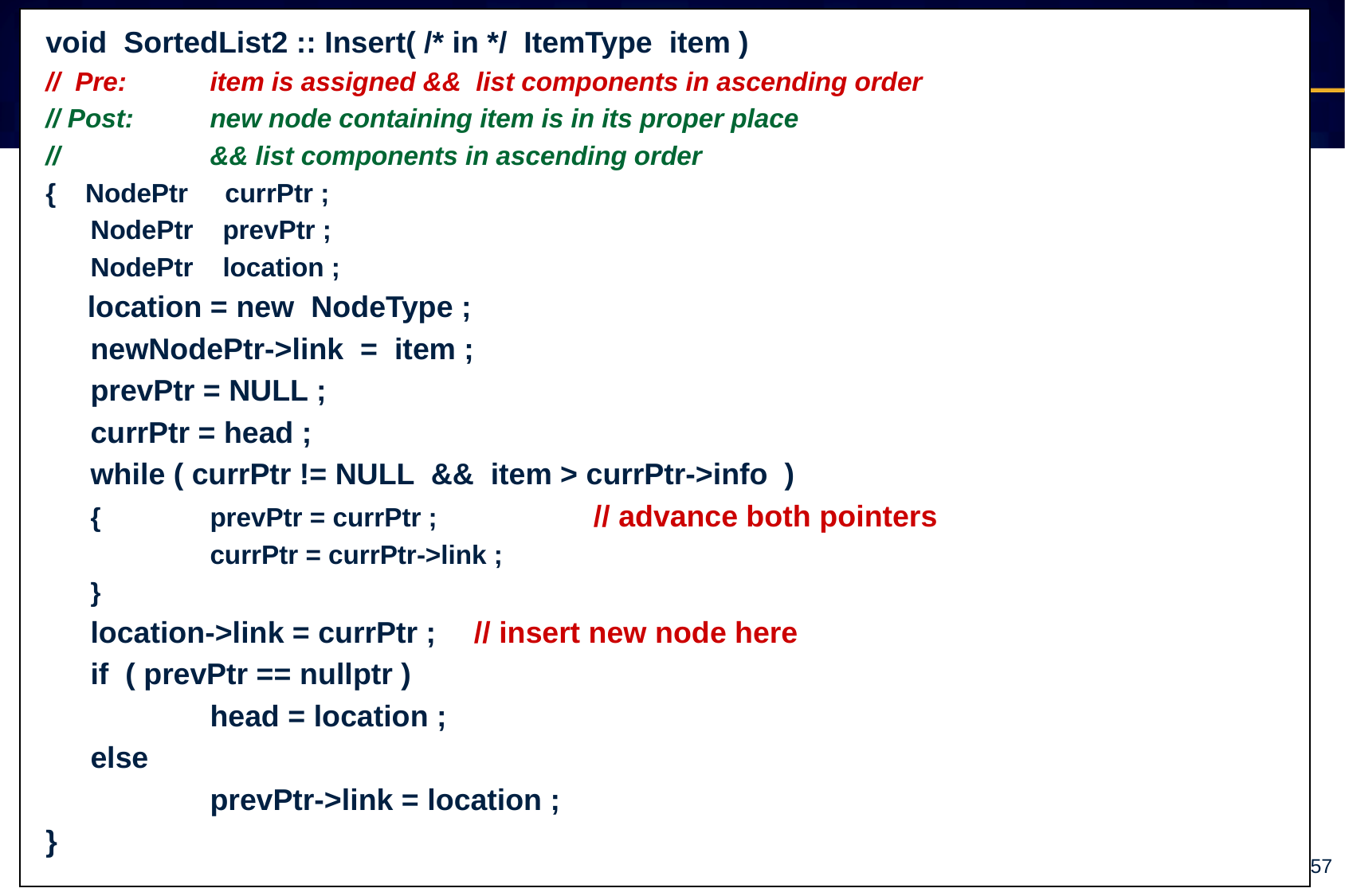

void  SortedList2 :: Insert( /* in */  ItemType  item )
//  Pre: 	item is assigned &&  list components in ascending order
// Post:	new node containing item is in its proper place
//	   	&& list components in ascending order
{    NodePtr     currPtr ;
	NodePtr    prevPtr ;
	NodePtr    location ;
     location = new  NodeType ;
	newNodePtr->link  =  item ;
	prevPtr = NULL ;
	currPtr = head ;
	while ( currPtr != NULL  &&  item > currPtr->info  )
	{	prevPtr = currPtr ; 		   // advance both pointers
		currPtr = currPtr->link ;
	}
	location->link = currPtr ;	   // insert new node here
	if  ( prevPtr == nullptr )
   		head = location ;
	else
		prevPtr->link = location ;
}
57